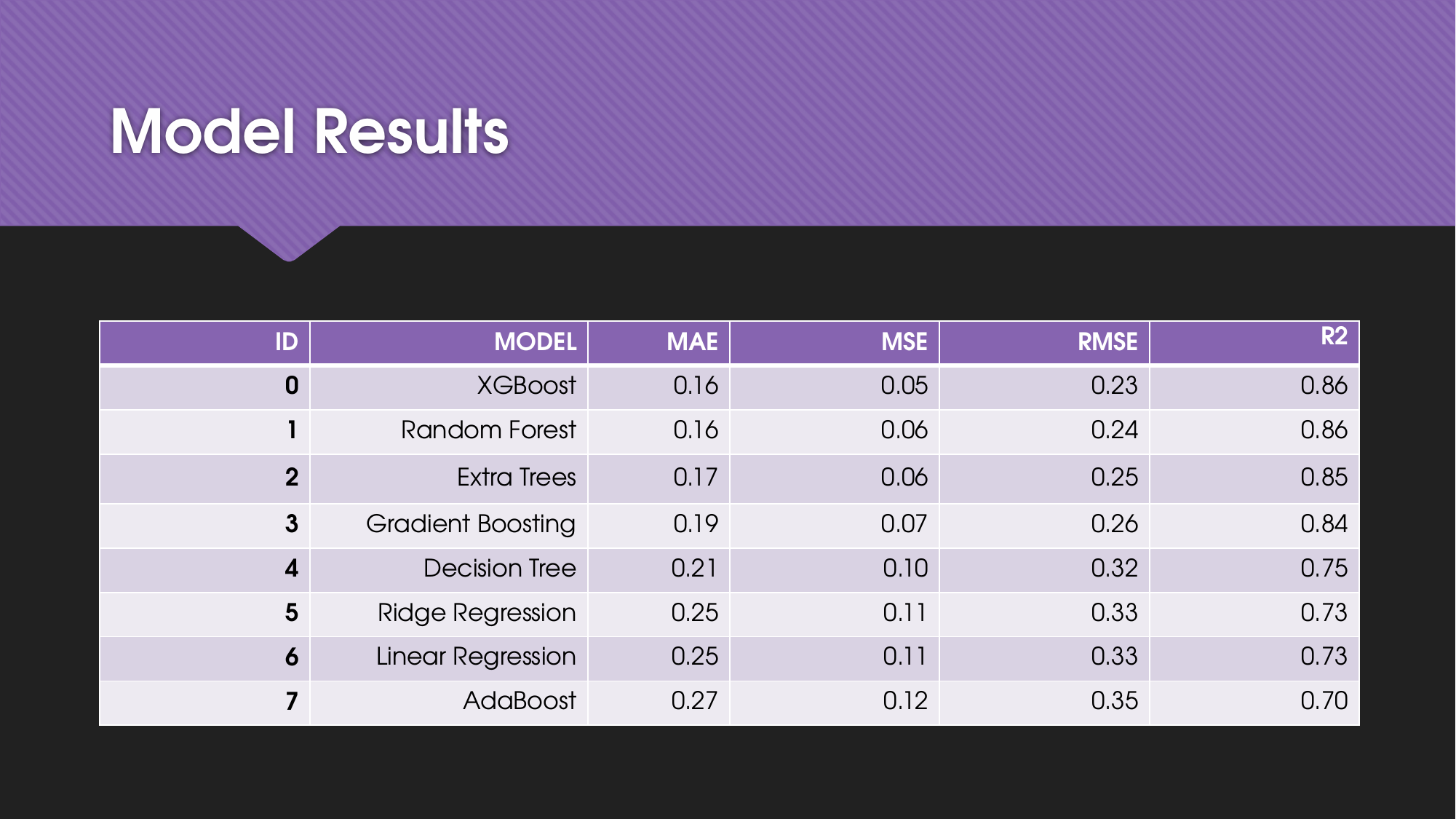

# Model Results
| ID | MODEL | MAE | MSE | RMSE | R2 |
| --- | --- | --- | --- | --- | --- |
| 0 | XGBoost | 0.16 | 0.05 | 0.23 | 0.86 |
| 1 | Random Forest | 0.16 | 0.06 | 0.24 | 0.86 |
| 2 | Extra Trees | 0.17 | 0.06 | 0.25 | 0.85 |
| 3 | Gradient Boosting | 0.19 | 0.07 | 0.26 | 0.84 |
| 4 | Decision Tree | 0.21 | 0.10 | 0.32 | 0.75 |
| 5 | Ridge Regression | 0.25 | 0.11 | 0.33 | 0.73 |
| 6 | Linear Regression | 0.25 | 0.11 | 0.33 | 0.73 |
| 7 | AdaBoost | 0.27 | 0.12 | 0.35 | 0.70 |